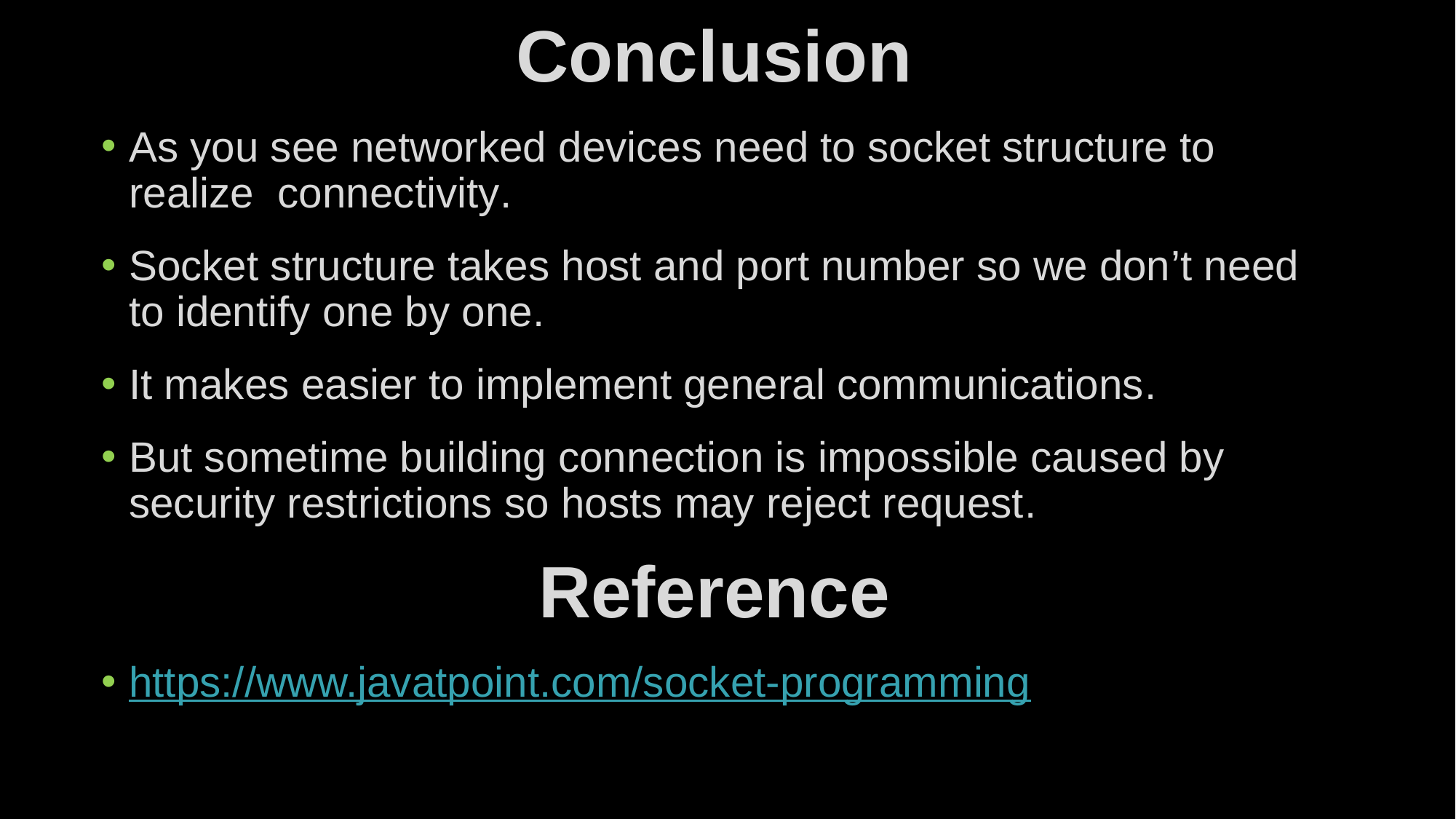

Conclusion
As you see networked devices need to socket structure to realize  connectivity.
Socket structure takes host and port number so we don’t need to identify one by one.
It makes easier to implement general communications.
But sometime building connection is impossible caused by security restrictions so hosts may reject request.
Reference
https://www.javatpoint.com/socket-programming

#